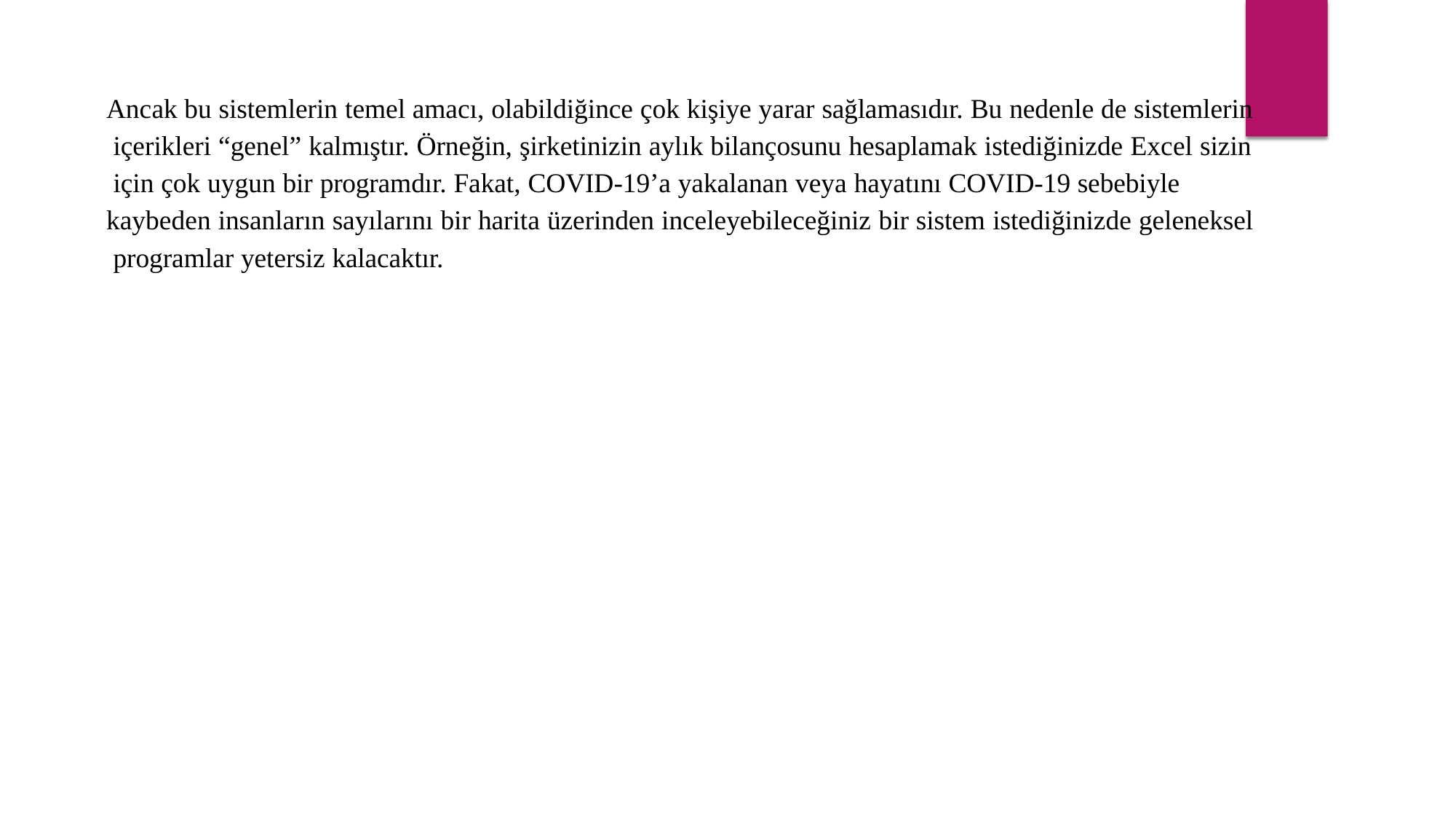

Ancak bu sistemlerin temel amacı, olabildiğince çok kişiye yarar sağlamasıdır. Bu nedenle de sistemlerin  içerikleri “genel” kalmıştır. Örneğin, şirketinizin aylık bilançosunu hesaplamak istediğinizde Excel sizin  için çok uygun bir programdır. Fakat, COVID-19’a yakalanan veya hayatını COVID-19 sebebiyle  kaybeden insanların sayılarını bir harita üzerinden inceleyebileceğiniz bir sistem istediğinizde geleneksel  programlar yetersiz kalacaktır.